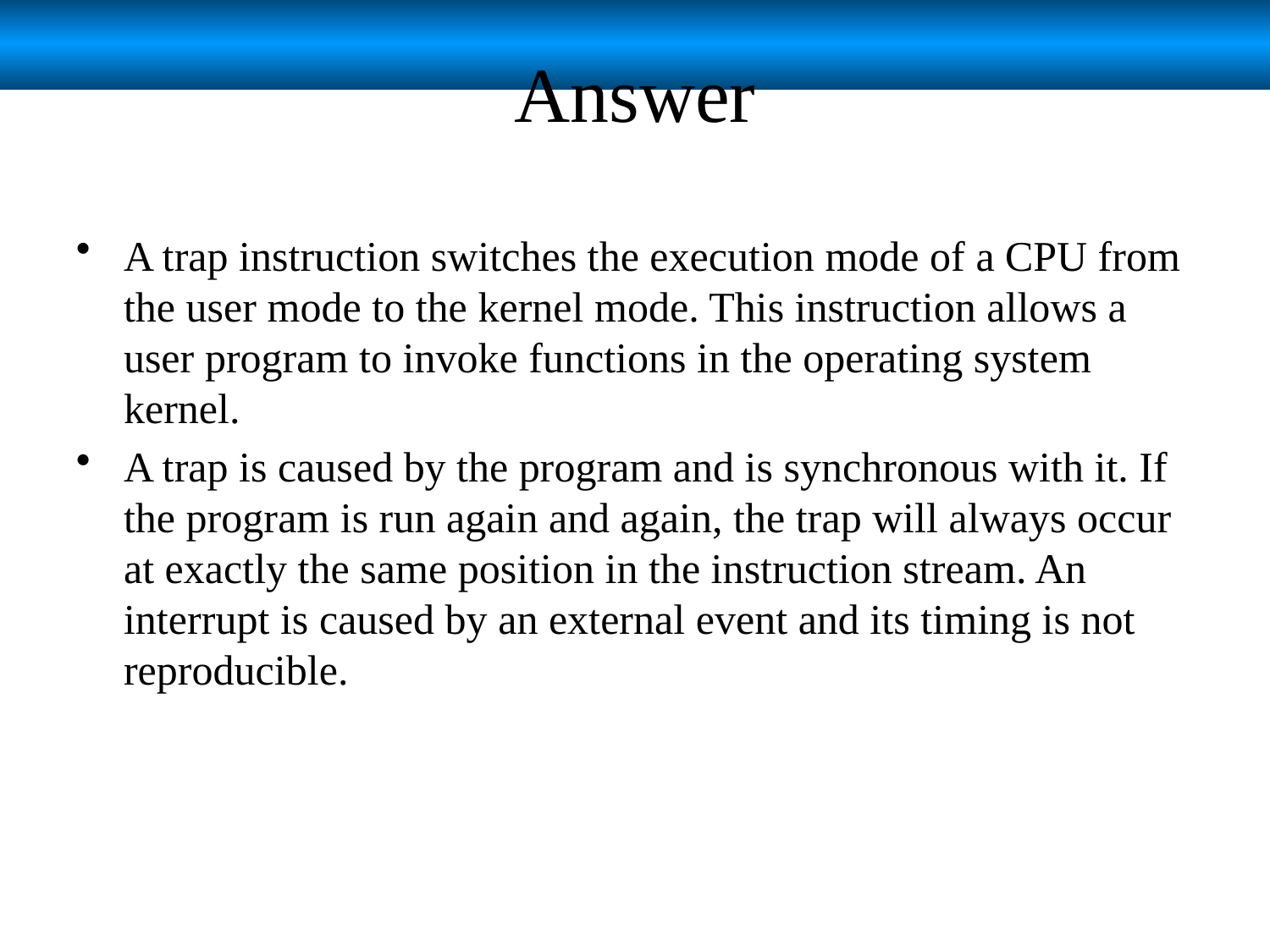

# Answer
A trap instruction switches the execution mode of a CPU from the user mode to the kernel mode. This instruction allows a user program to invoke functions in the operating system kernel.
A trap is caused by the program and is synchronous with it. If the program is run again and again, the trap will always occur at exactly the same position in the instruction stream. An interrupt is caused by an external event and its timing is not reproducible.